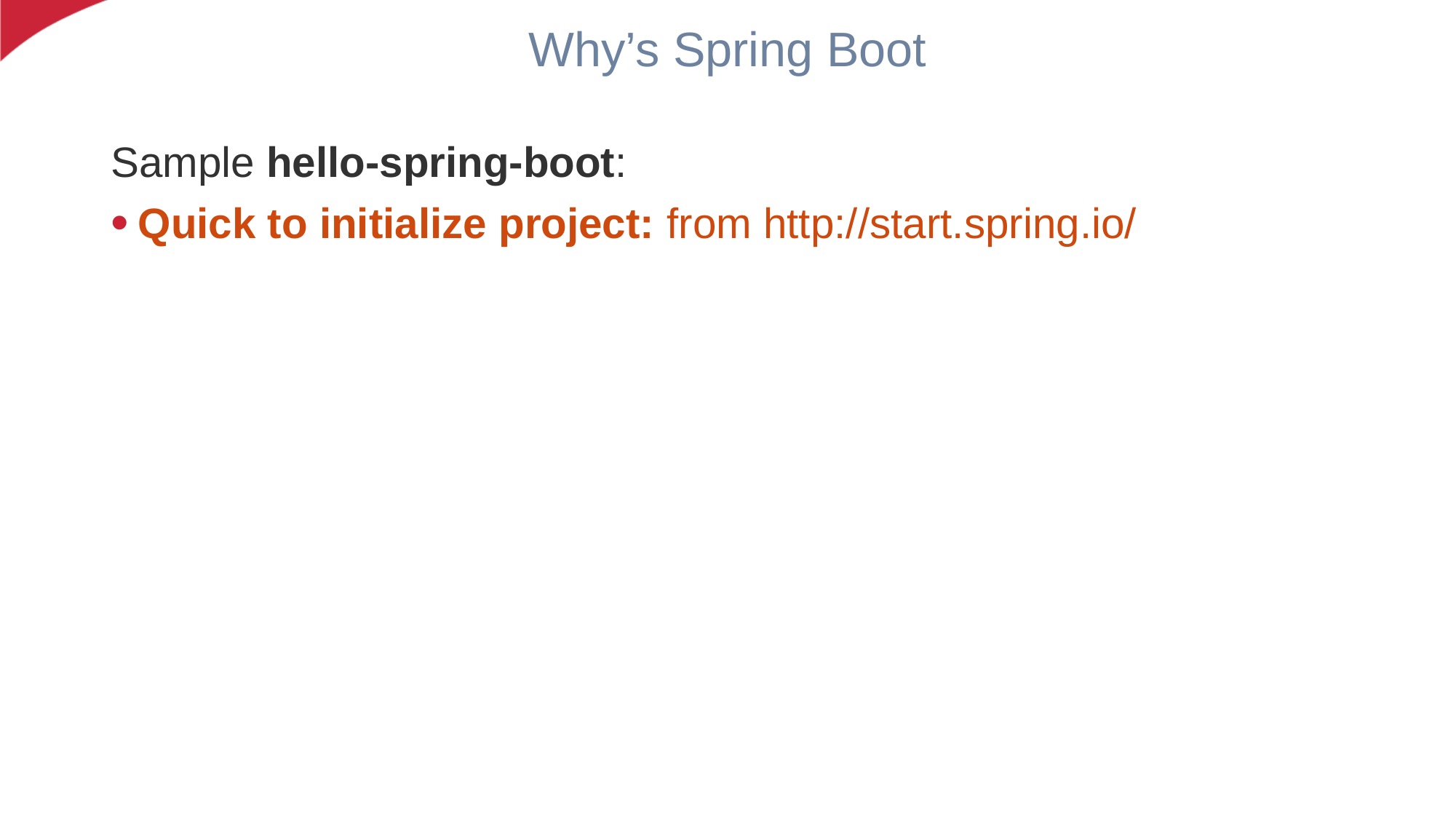

# Why’s Spring Boot
Sample hello-spring-boot:
Quick to initialize project: from http://start.spring.io/